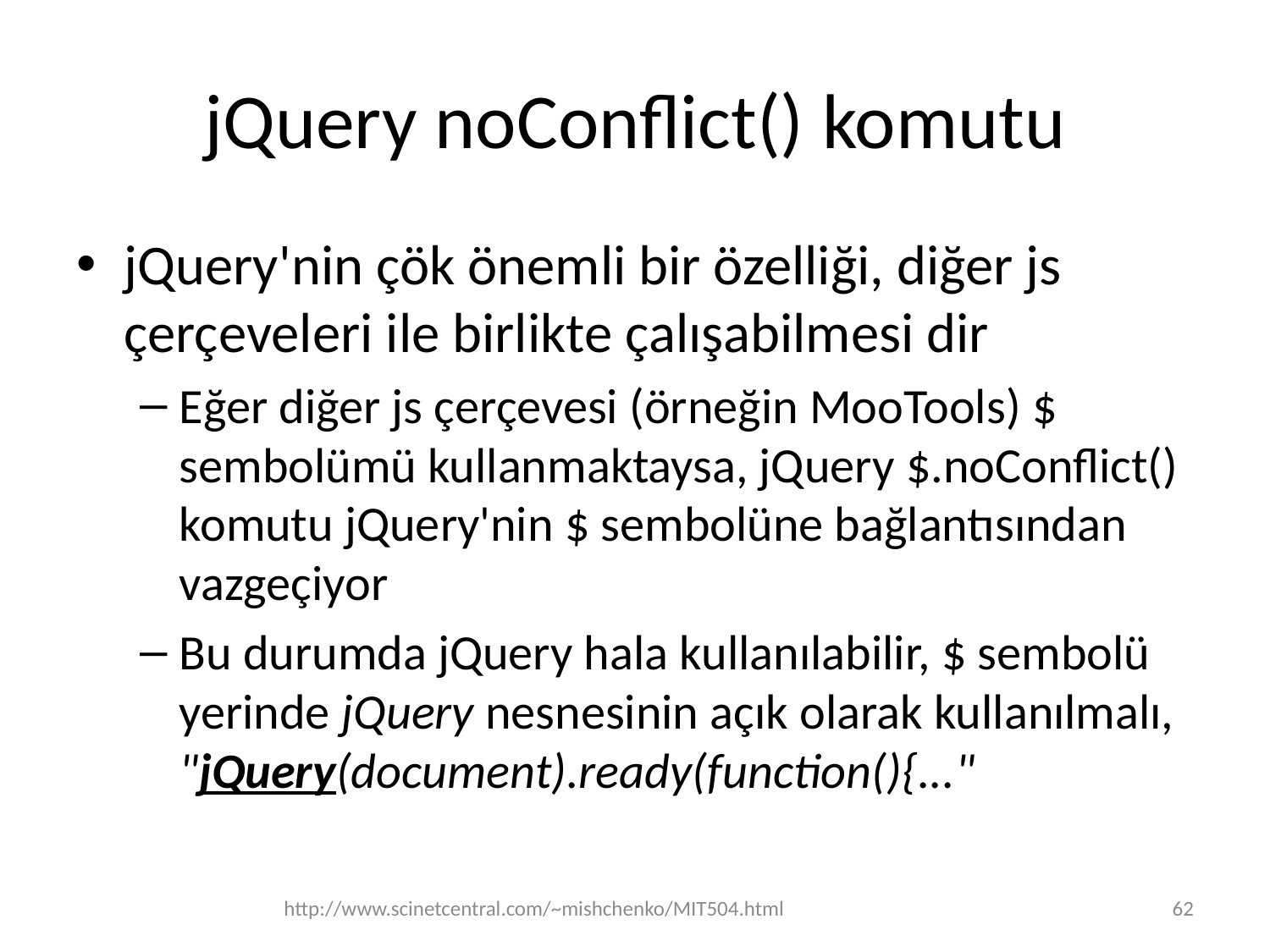

# jQuery noConflict() komutu
jQuery'nin çök önemli bir özelliği, diğer js çerçeveleri ile birlikte çalışabilmesi dir
Eğer diğer js çerçevesi (örneğin MooTools) $ sembolümü kullanmaktaysa, jQuery $.noConflict() komutu jQuery'nin $ sembolüne bağlantısından vazgeçiyor
Bu durumda jQuery hala kullanılabilir, $ sembolü yerinde jQuery nesnesinin açık olarak kullanılmalı, "jQuery(document).ready(function(){..."
http://www.scinetcentral.com/~mishchenko/MIT504.html
62